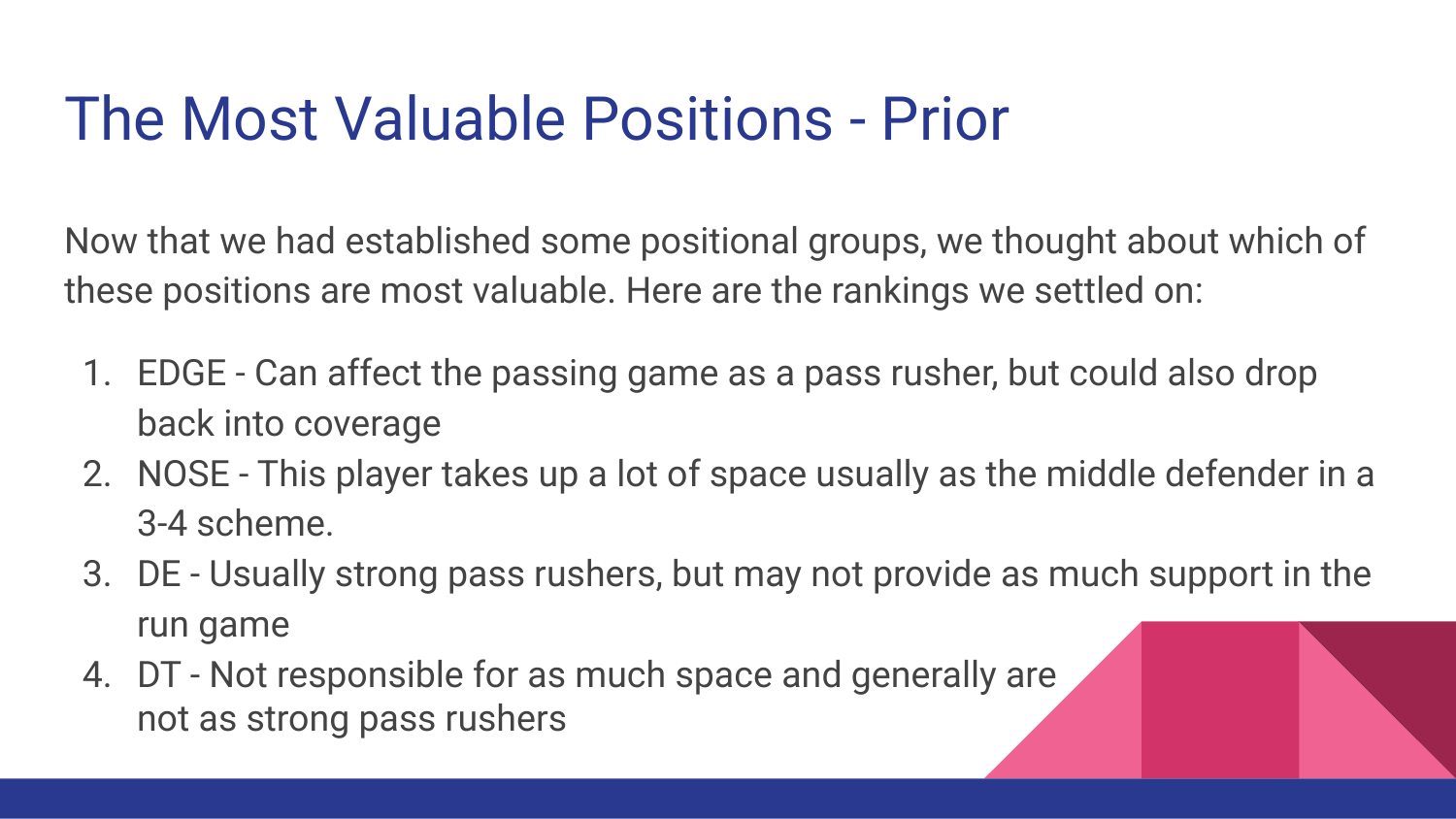

# The Most Valuable Positions - Prior
Now that we had established some positional groups, we thought about which of these positions are most valuable. Here are the rankings we settled on:
EDGE - Can affect the passing game as a pass rusher, but could also drop back into coverage
NOSE - This player takes up a lot of space usually as the middle defender in a 3-4 scheme.
DE - Usually strong pass rushers, but may not provide as much support in the run game
DT - Not responsible for as much space and generally are
not as strong pass rushers